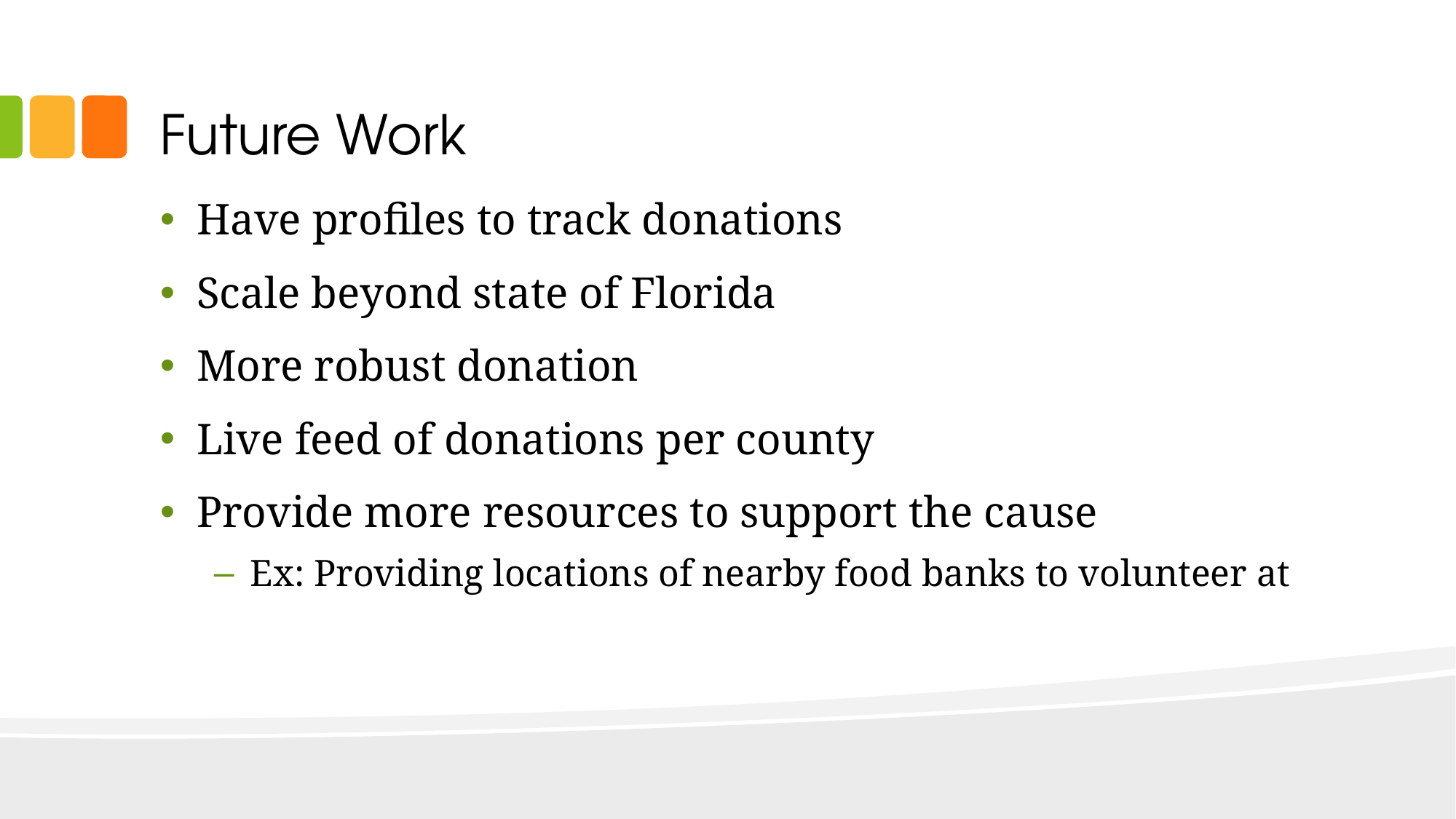

# Future Work
Have profiles to track donations
Scale beyond state of Florida
More robust donation
Live feed of donations per county
Provide more resources to support the cause
Ex: Providing locations of nearby food banks to volunteer at